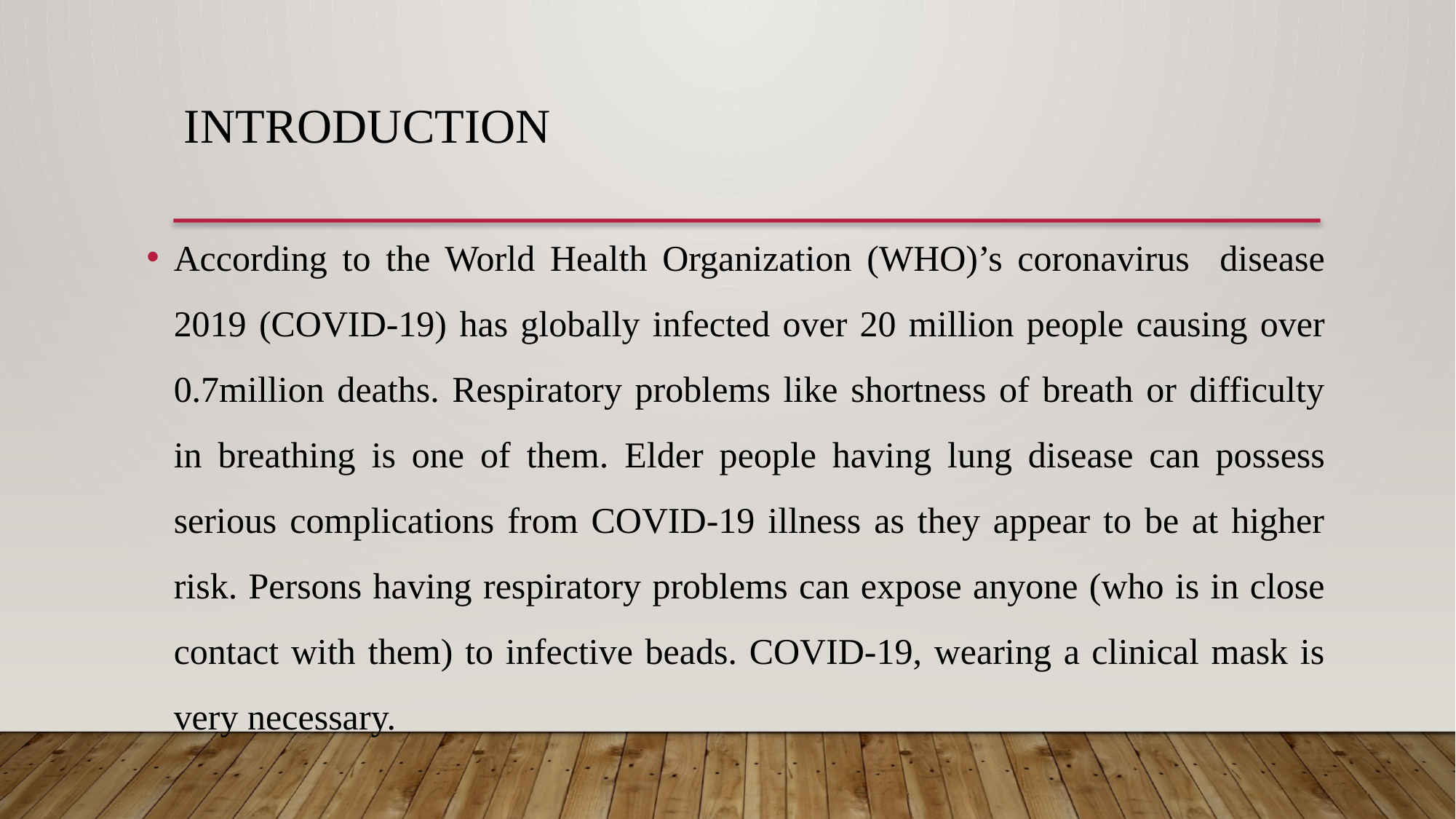

# Introduction
According to the World Health Organization (WHO)’s coronavirus  disease 2019 (COVID-19) has globally infected over 20 million people causing over 0.7million deaths. Respiratory problems like shortness of breath or difficulty in breathing is one of them. Elder people having lung disease can possess serious complications from COVID-19 illness as they appear to be at higher risk. Persons having respiratory problems can expose anyone (who is in close contact with them) to infective beads. COVID-19, wearing a clinical mask is very necessary.